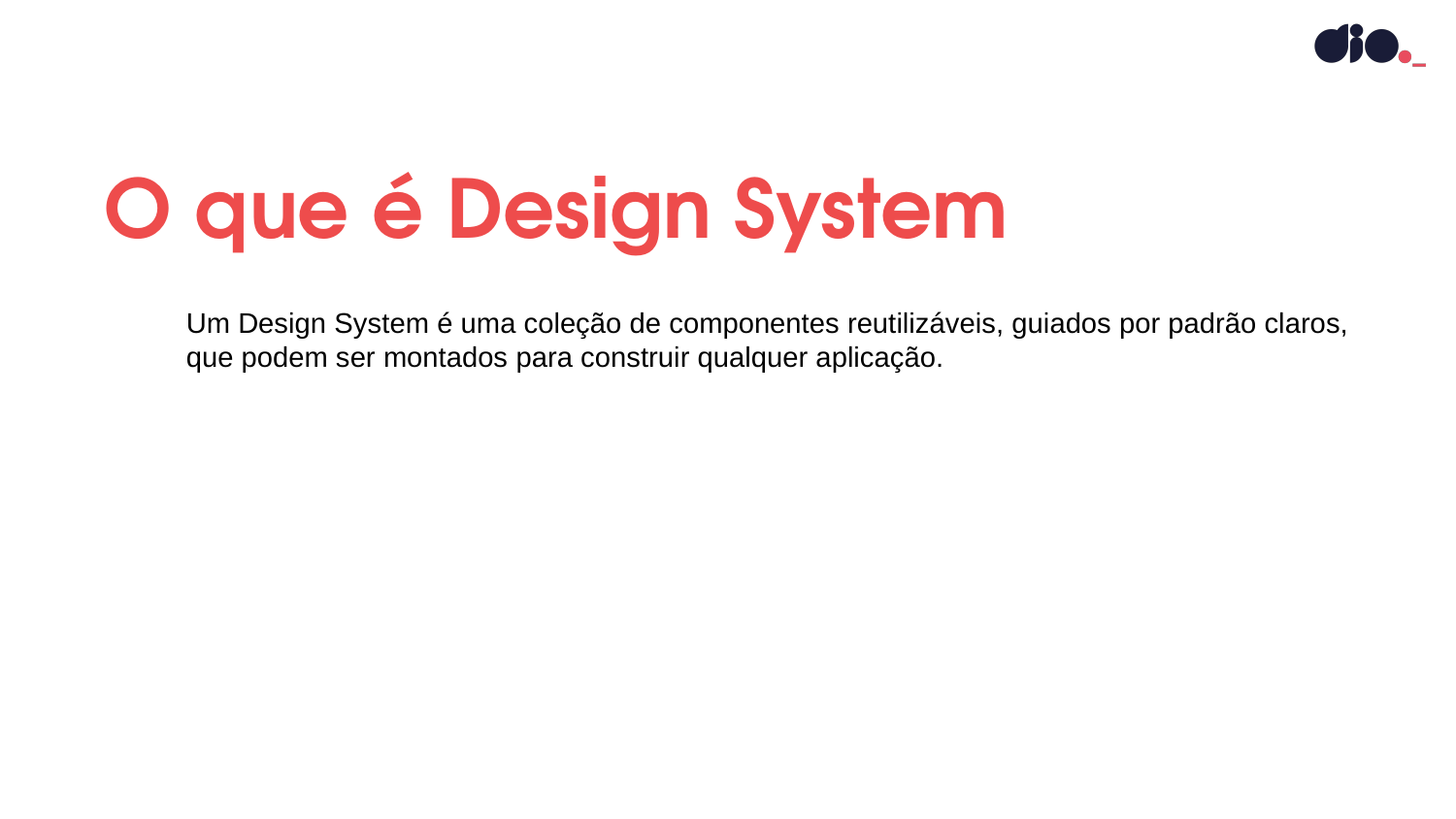

O que é Design System
Um Design System é uma coleção de componentes reutilizáveis, guiados por padrão claros, que podem ser montados para construir qualquer aplicação.